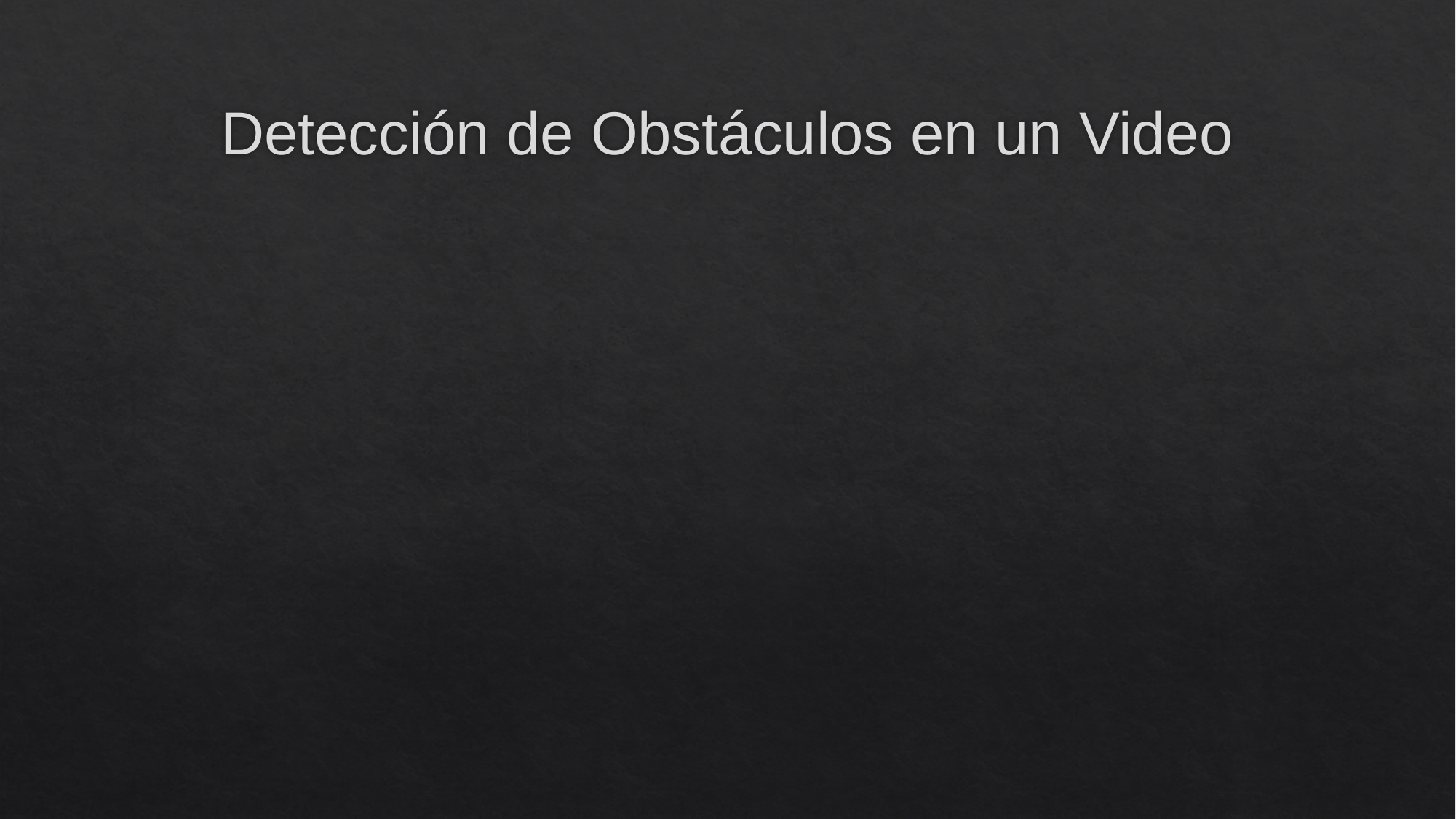

# Detección de Obstáculos en un Video